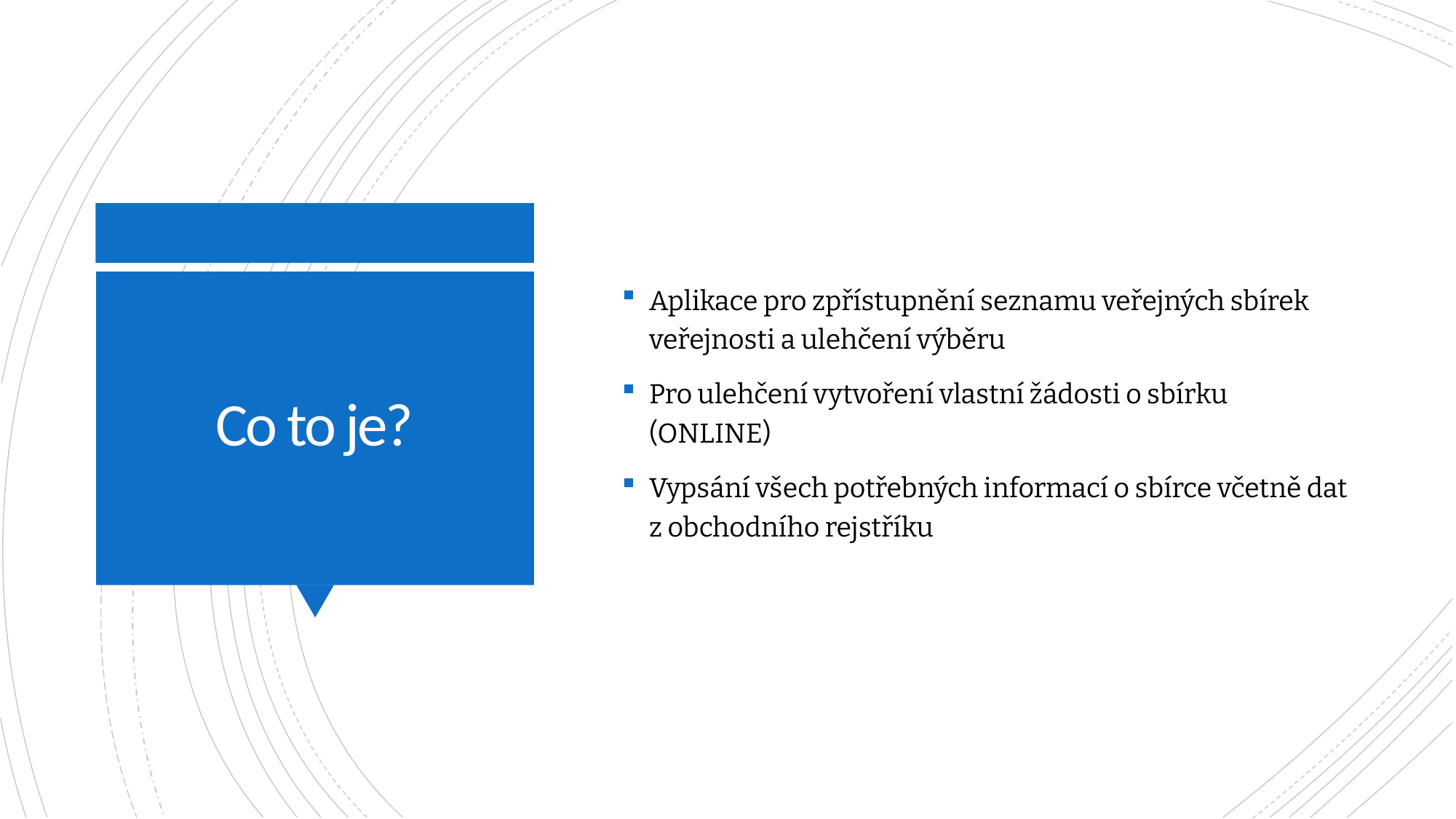

Aplikace pro zpřístupnění seznamu veřejných sbírek veřejnosti a ulehčení výběru
Pro ulehčení vytvoření vlastní žádosti o sbírku (ONLINE)
Vypsání všech potřebných informací o sbírce včetně dat z obchodního rejstříku
# Co to je?